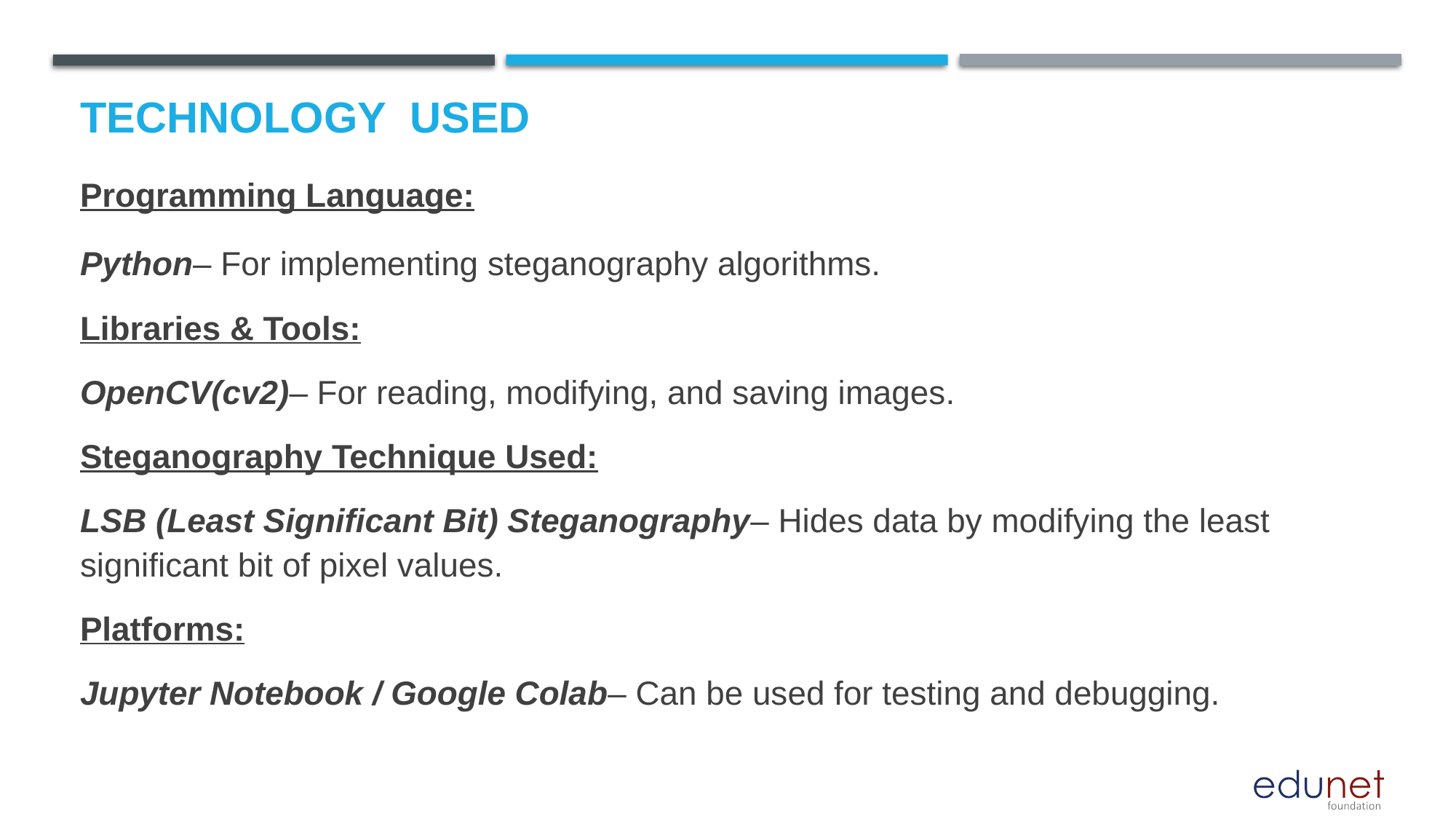

# Technology  used
Programming Language:
Python– For implementing steganography algorithms.
Libraries & Tools:
OpenCV(cv2)– For reading, modifying, and saving images.
Steganography Technique Used:
LSB (Least Significant Bit) Steganography– Hides data by modifying the least significant bit of pixel values.
Platforms:
Jupyter Notebook / Google Colab– Can be used for testing and debugging.